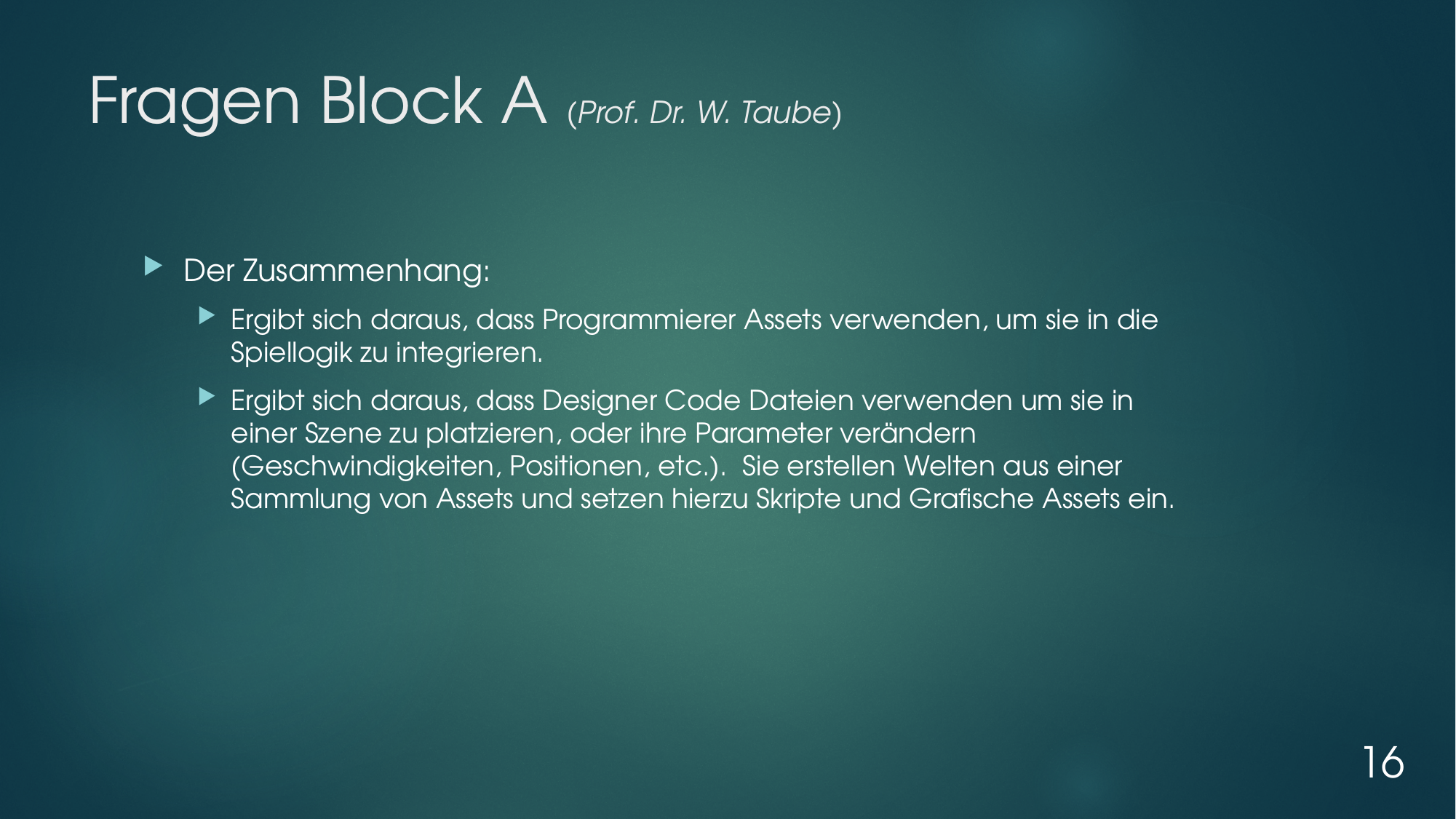

# Fragen Block A (Prof. Dr. W. Taube)
Der Zusammenhang:
Ergibt sich daraus, dass Programmierer Assets verwenden, um sie in die Spiellogik zu integrieren.
Ergibt sich daraus, dass Designer Code Dateien verwenden um sie in einer Szene zu platzieren, oder ihre Parameter verändern (Geschwindigkeiten, Positionen, etc.).  Sie erstellen Welten aus einer Sammlung von Assets und setzen hierzu Skripte und Grafische Assets ein.
16